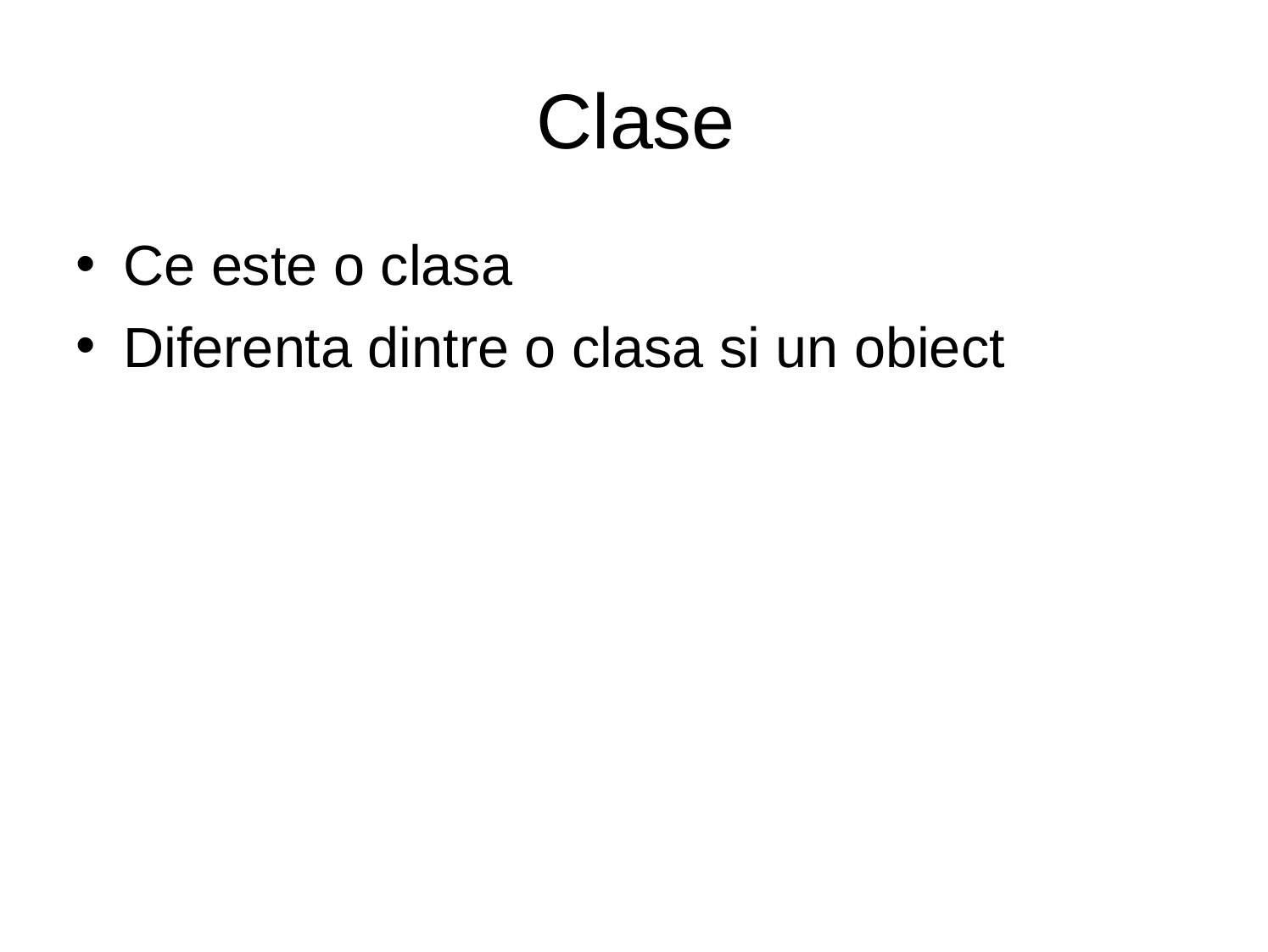

# Clase
Ce este o clasa
Diferenta dintre o clasa si un obiect